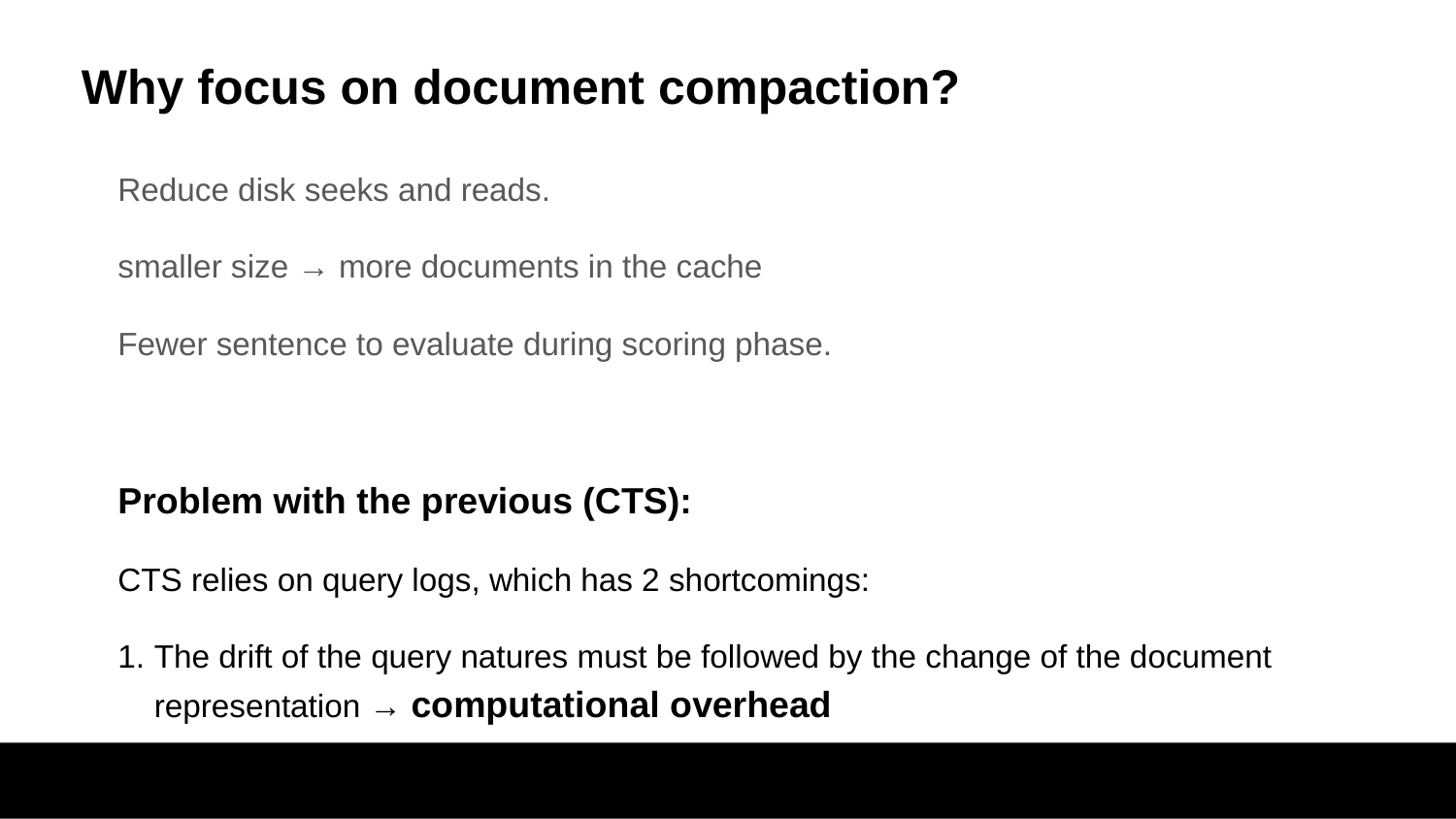

Why focus on document compaction?

Reduce disk seeks and reads.
smaller size → more documents in the cache
Fewer sentence to evaluate during scoring phase.

Problem with the previous (CTS):
CTS relies on query logs, which has 2 shortcomings:
The drift of the query natures must be followed by the change of the document representation → computational overhead
The presence of a suitable query log is assumed.

16